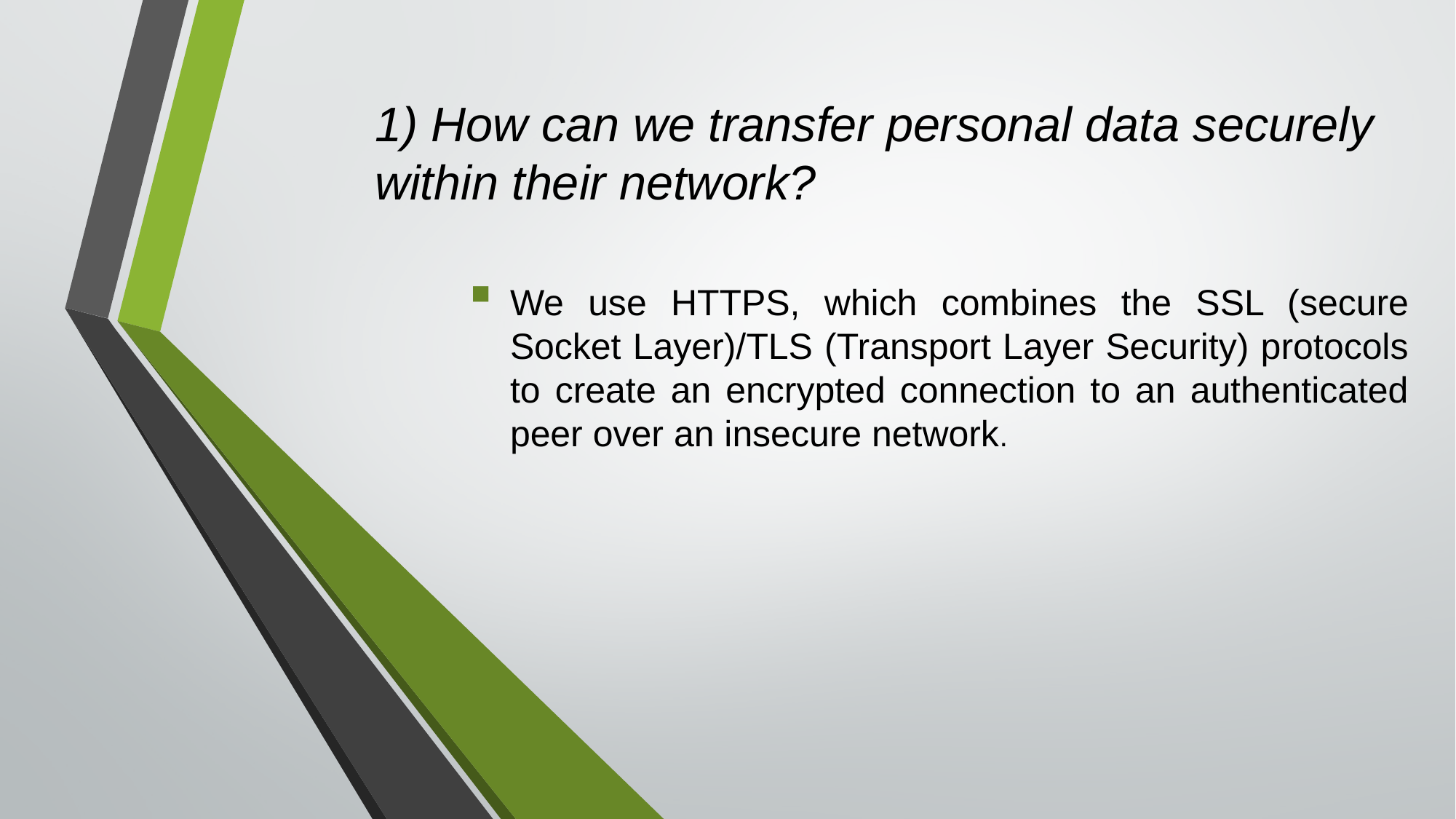

# 1) How can we transfer personal data securely within their network?
We use HTTPS, which combines the SSL (secure Socket Layer)/TLS (Transport Layer Security) protocols to create an encrypted connection to an authenticated peer over an insecure network.